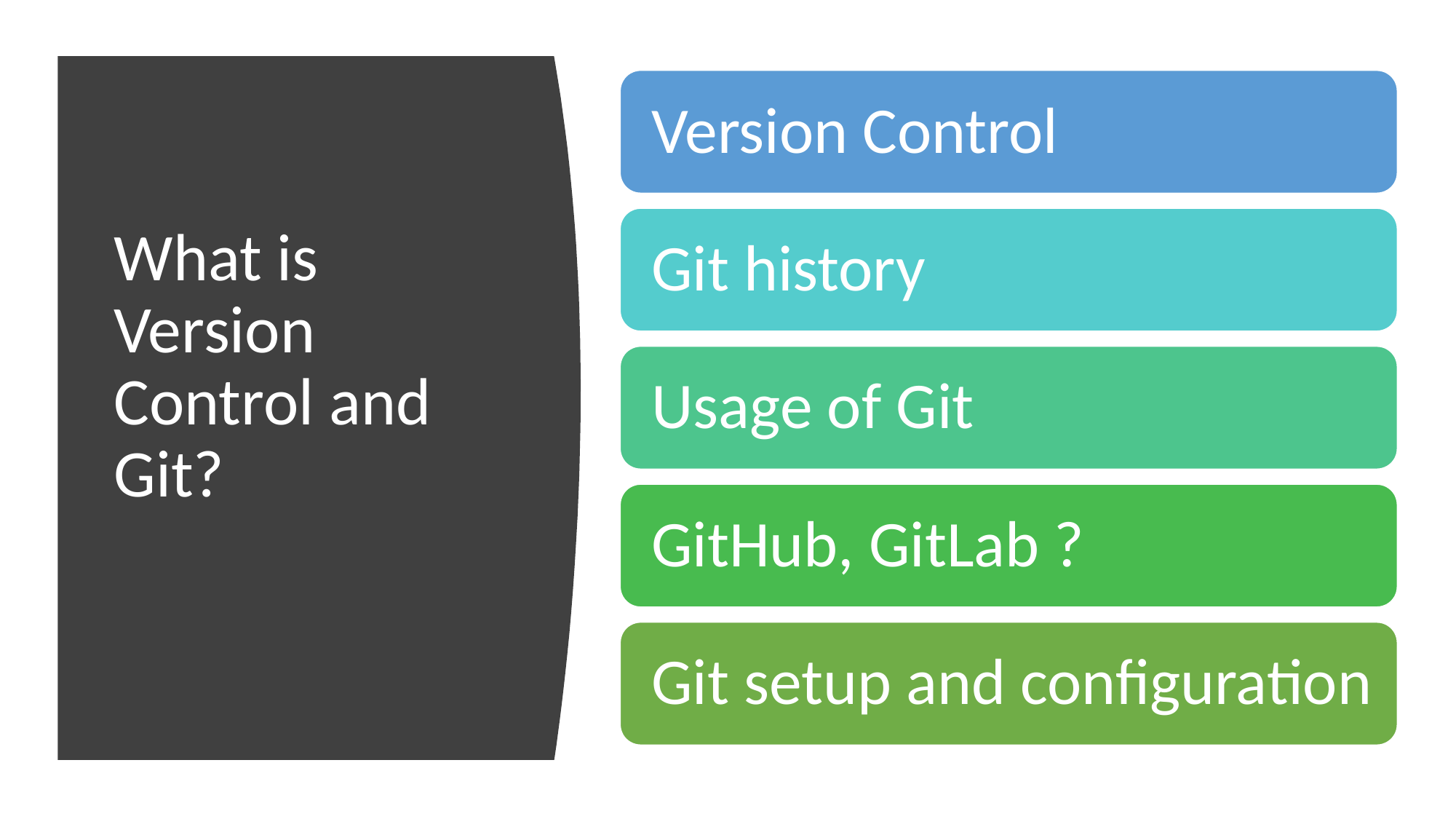

Version Control
Git history
Usage of Git
GitHub, GitLab ?
Git setup and configuration

# What is Version Control and Git?